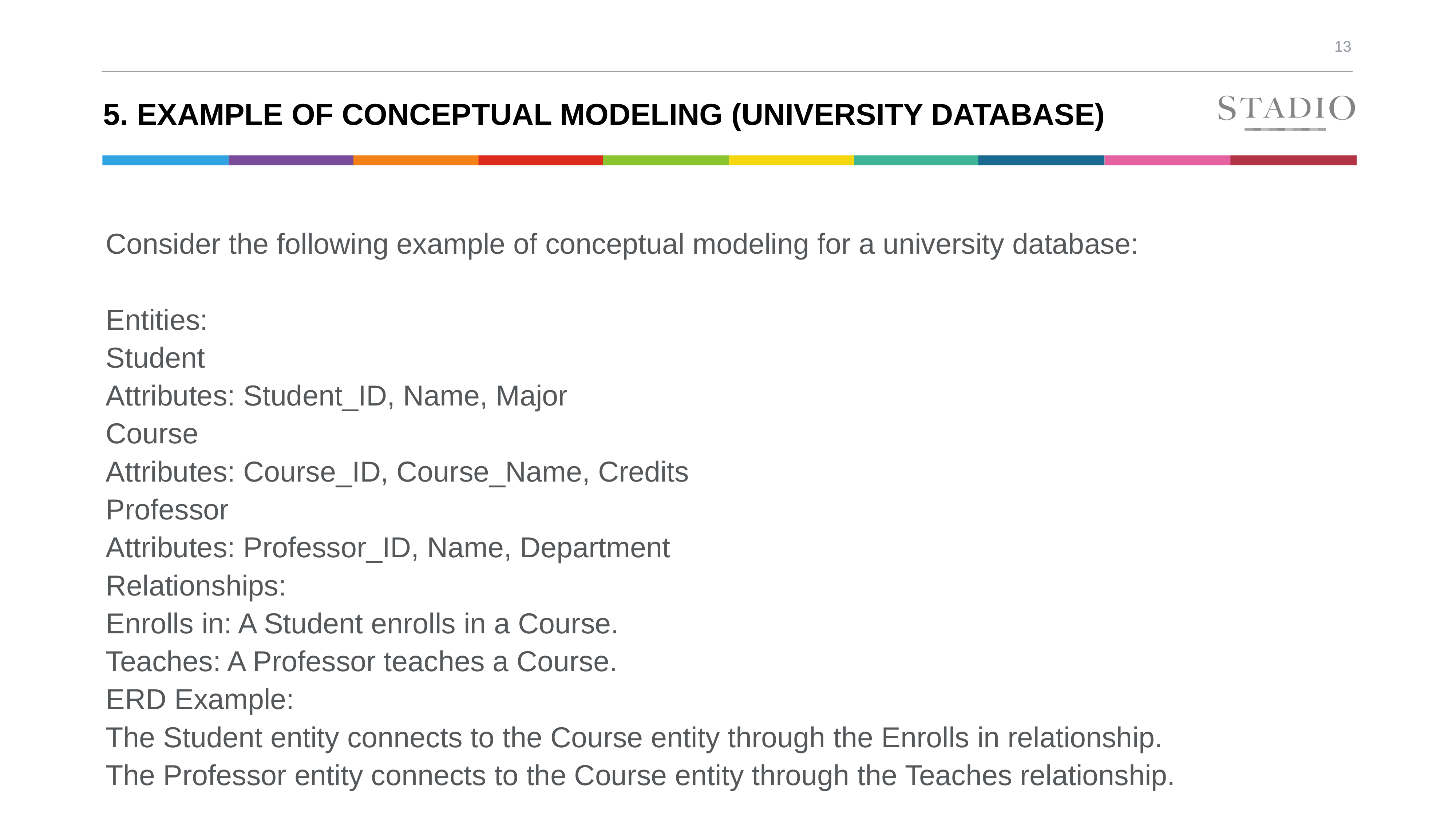

# 5. Example of Conceptual Modeling (University Database)
Consider the following example of conceptual modeling for a university database:

Entities:
Student
Attributes: Student_ID, Name, Major
Course
Attributes: Course_ID, Course_Name, Credits
Professor
Attributes: Professor_ID, Name, Department
Relationships:
Enrolls in: A Student enrolls in a Course.
Teaches: A Professor teaches a Course.
ERD Example:
The Student entity connects to the Course entity through the Enrolls in relationship.
The Professor entity connects to the Course entity through the Teaches relationship.